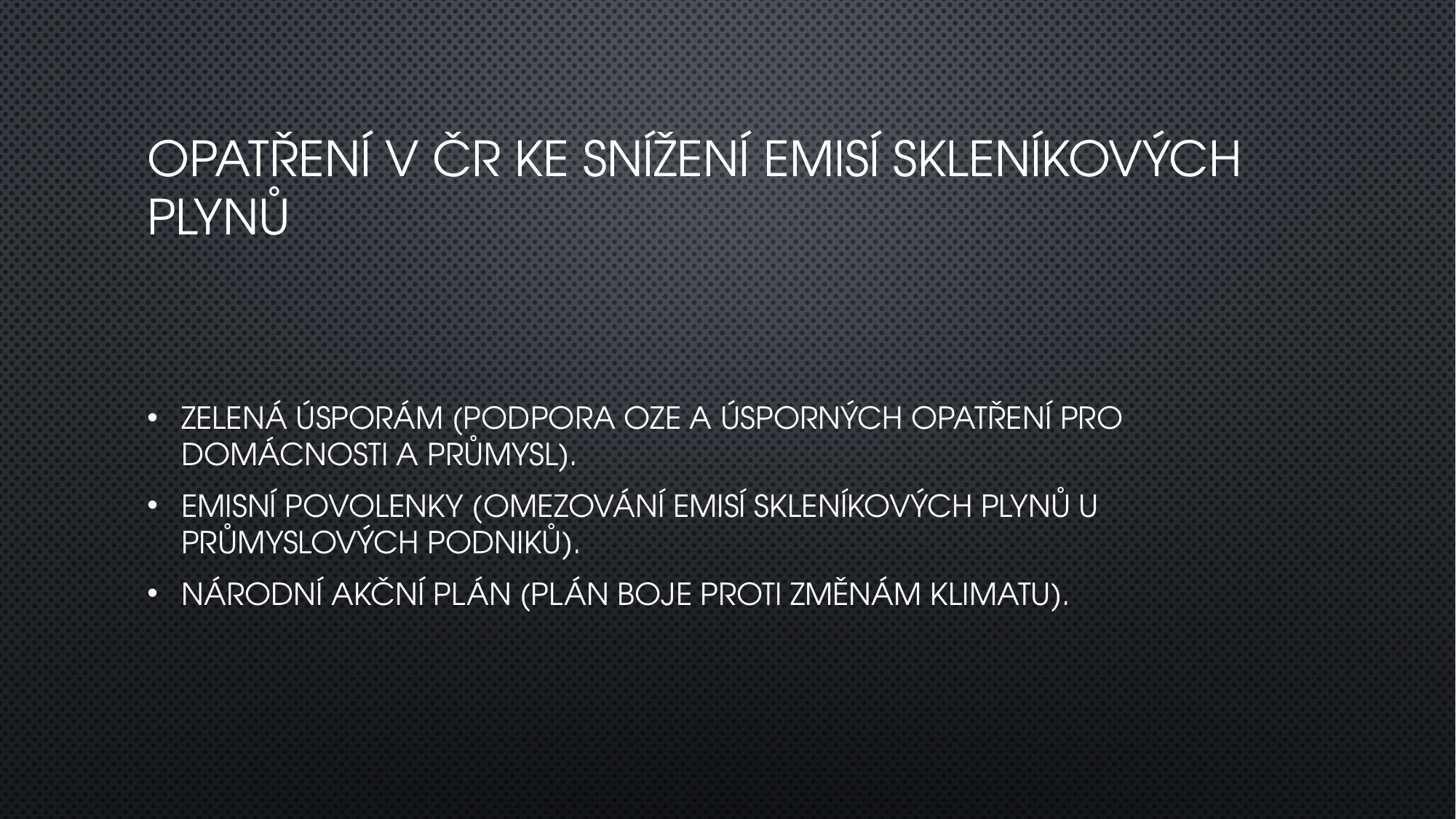

# Opatření v ČR ke snížení emisí skleníkových plynů
Zelená úsporám (podpora OZE a úsporných opatření pro domácnosti a průmysl).
Emisní povolenky (omezování emisí skleníkových plynů u průmyslových podniků).
Národní akční plán (plán boje proti změnám klimatu).